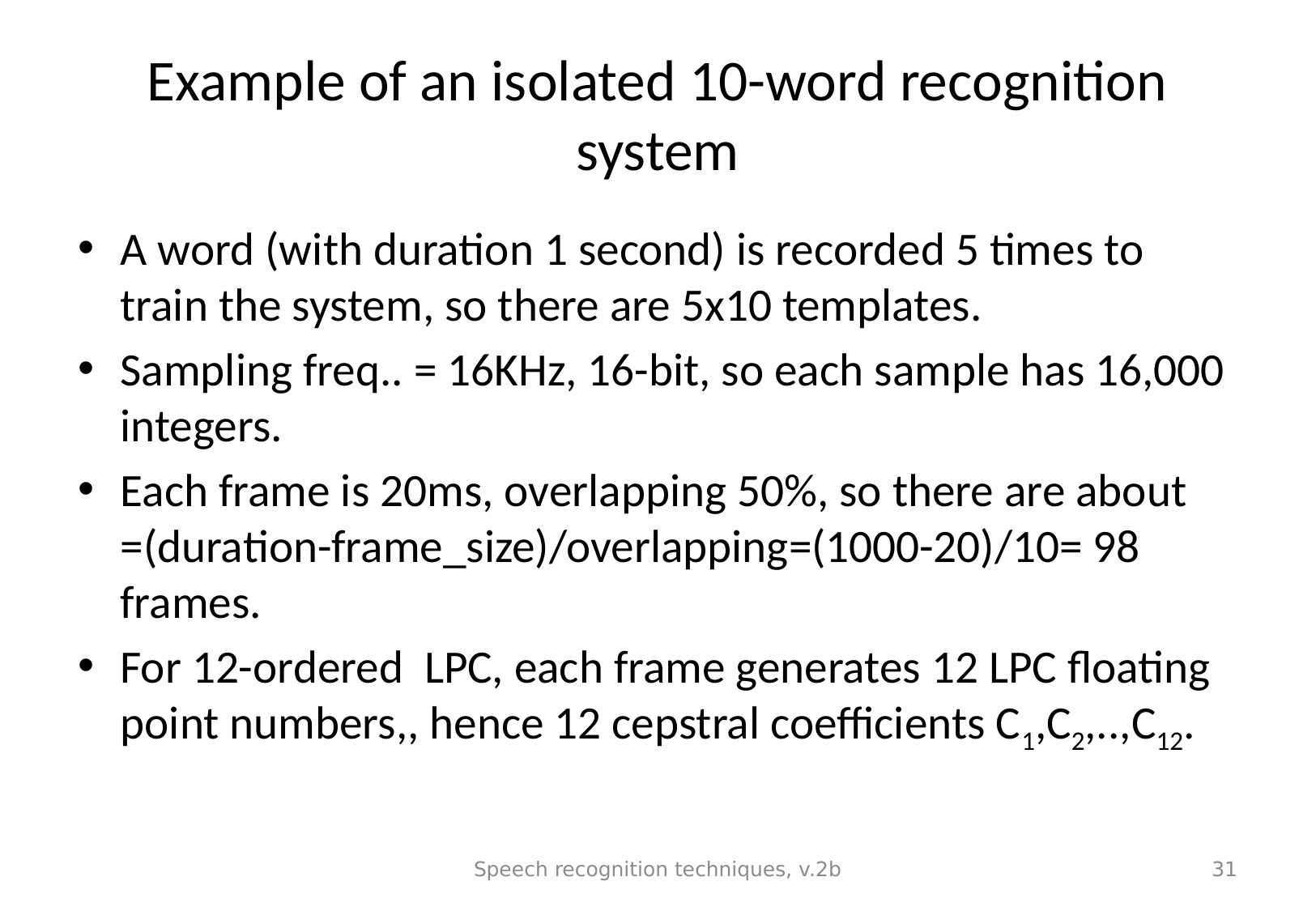

# Example of an isolated 10-word recognition system
A word (with duration 1 second) is recorded 5 times to train the system, so there are 5x10 templates.
Sampling freq.. = 16KHz, 16-bit, so each sample has 16,000 integers.
Each frame is 20ms, overlapping 50%, so there are about =(duration-frame_size)/overlapping=(1000-20)/10= 98 frames.
For 12-ordered  LPC, each frame generates 12 LPC floating point numbers,, hence 12 cepstral coefficients C1,C2,..,C12.
Speech recognition techniques, v.2b
31